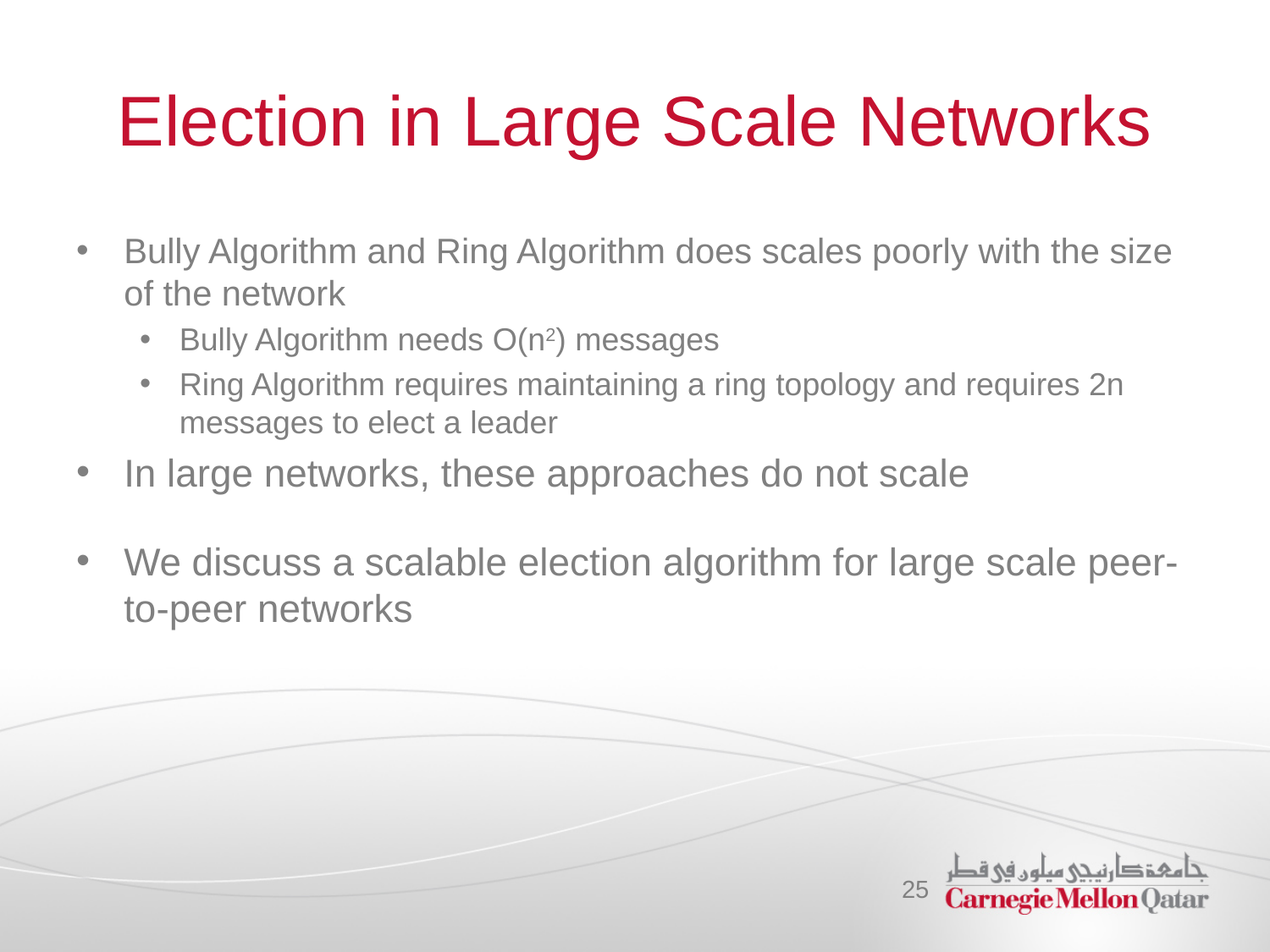

# Election in Large Scale Networks
Bully Algorithm and Ring Algorithm does scales poorly with the size of the network
Bully Algorithm needs O(n2) messages
Ring Algorithm requires maintaining a ring topology and requires 2n messages to elect a leader
In large networks, these approaches do not scale

We discuss a scalable election algorithm for large scale peer-to-peer networks

25